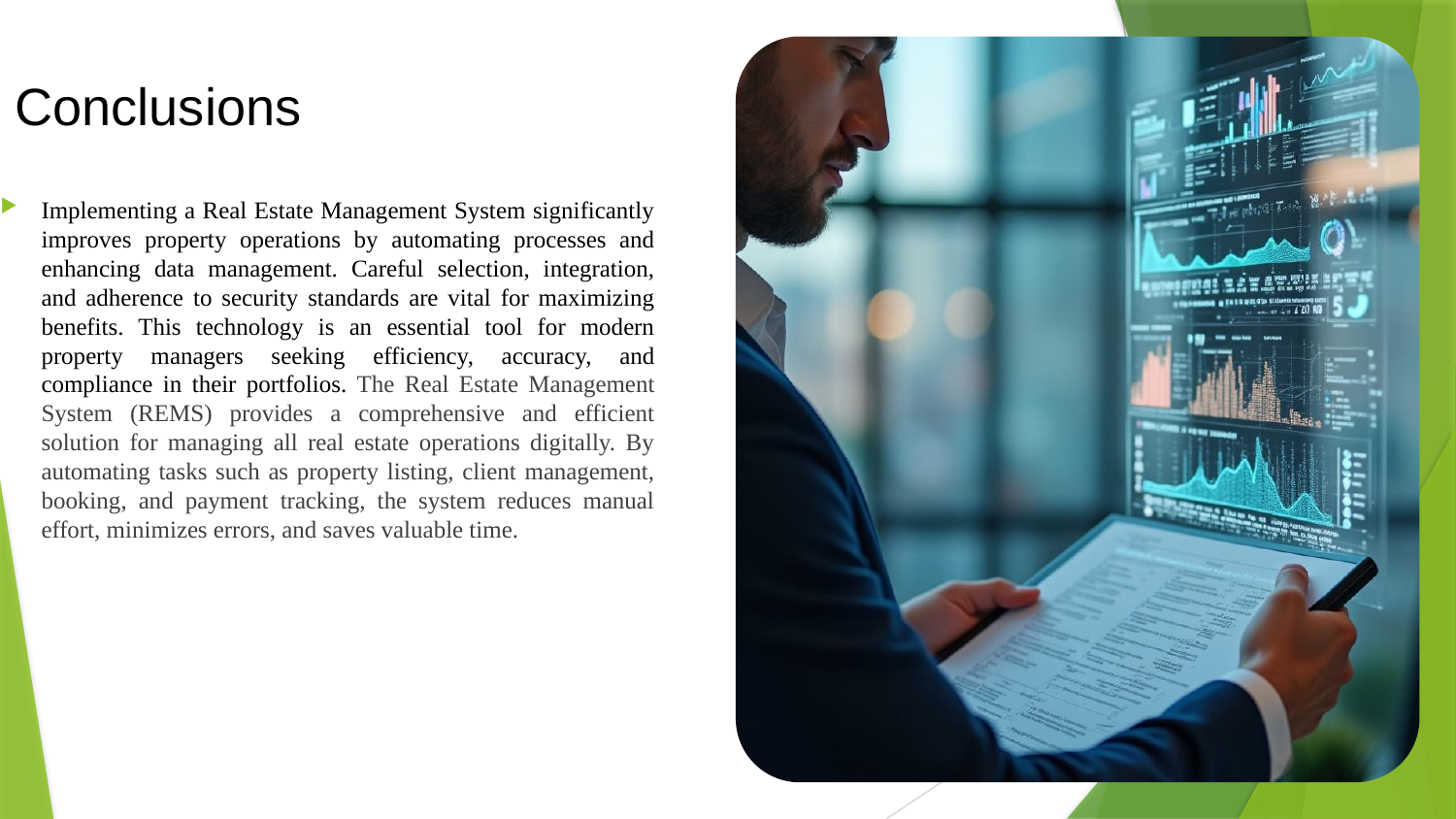

Conclusions
# Implementing a Real Estate Management System significantly improves property operations by automating processes and enhancing data management. Careful selection, integration, and adherence to security standards are vital for maximizing benefits. This technology is an essential tool for modern property managers seeking efficiency, accuracy, and compliance in their portfolios. The Real Estate Management System (REMS) provides a comprehensive and efficient solution for managing all real estate operations digitally. By automating tasks such as property listing, client management, booking, and payment tracking, the system reduces manual effort, minimizes errors, and saves valuable time.